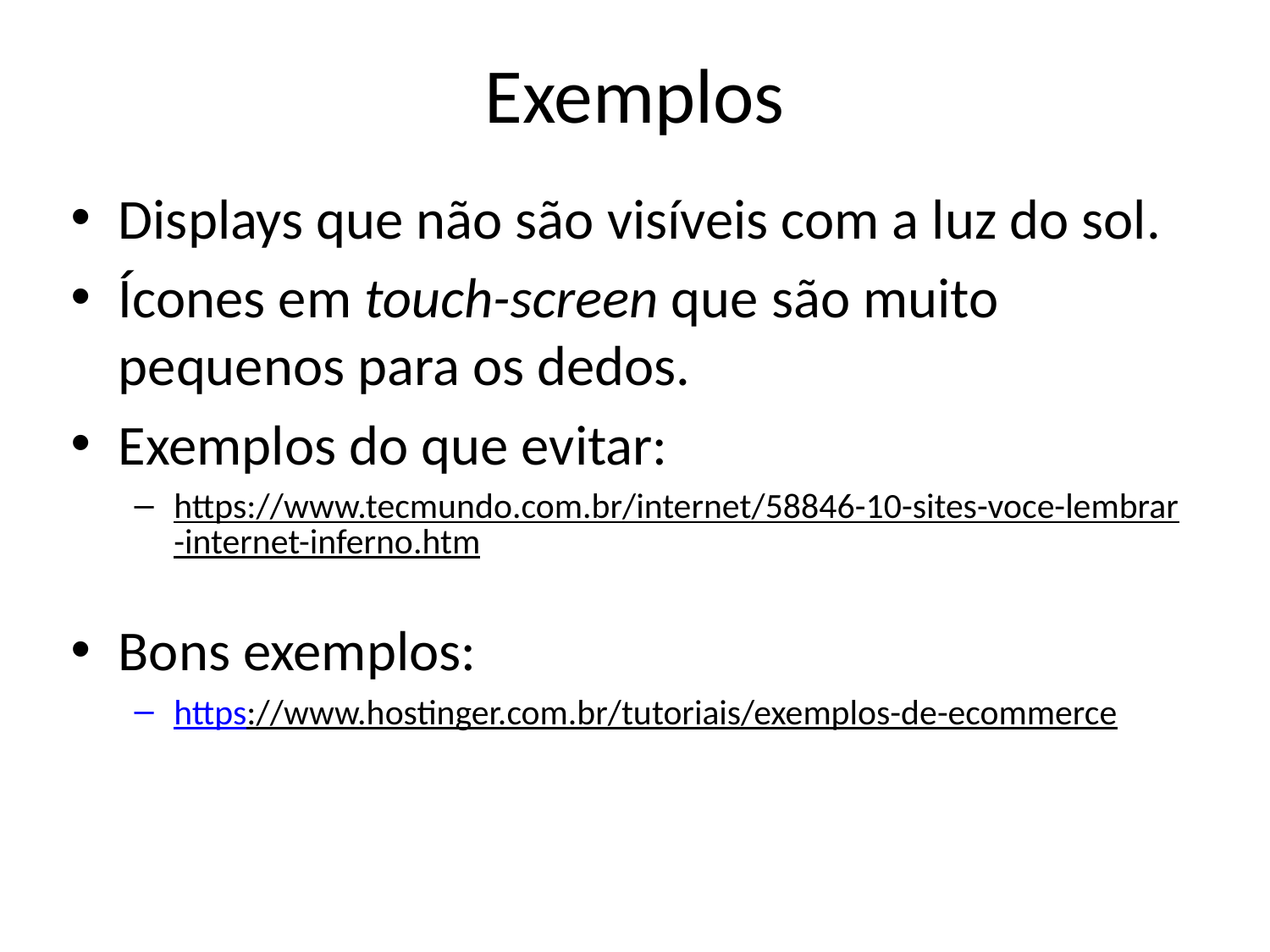

# Exemplos
Displays que não são visíveis com a luz do sol.
Ícones em touch-screen que são muito pequenos para os dedos.
Exemplos do que evitar:
https://www.tecmundo.com.br/internet/58846-10-sites-voce-lembrar-internet-inferno.htm
Bons exemplos:
https://www.hostinger.com.br/tutoriais/exemplos-de-ecommerce